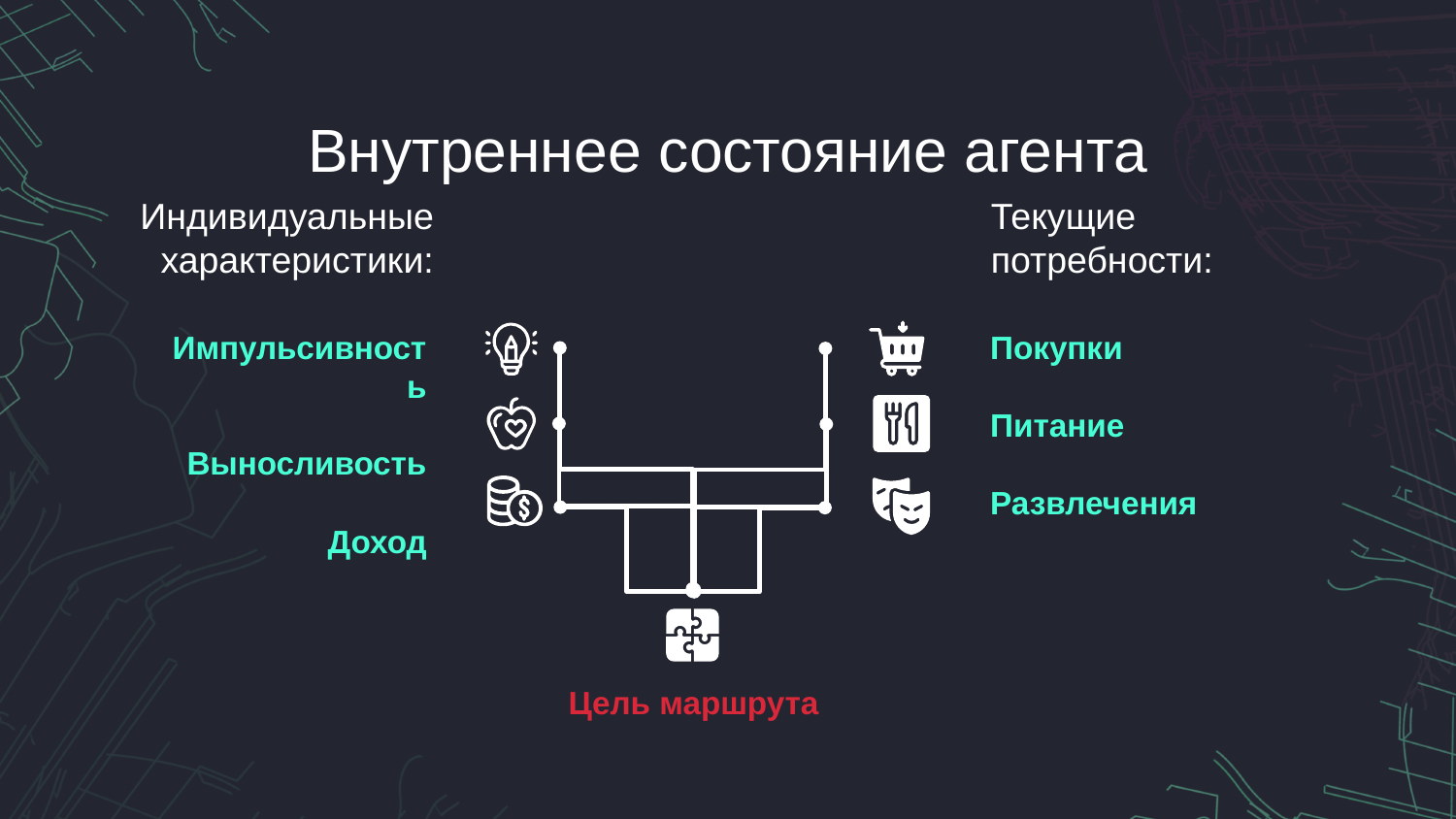

# Внутреннее состояние агента
Текущие потребности:
Индивидуальные характеристики:
Импульсивность

Выносливость

Доход
Покупки

Питание

Развлечения

Цель маршрута